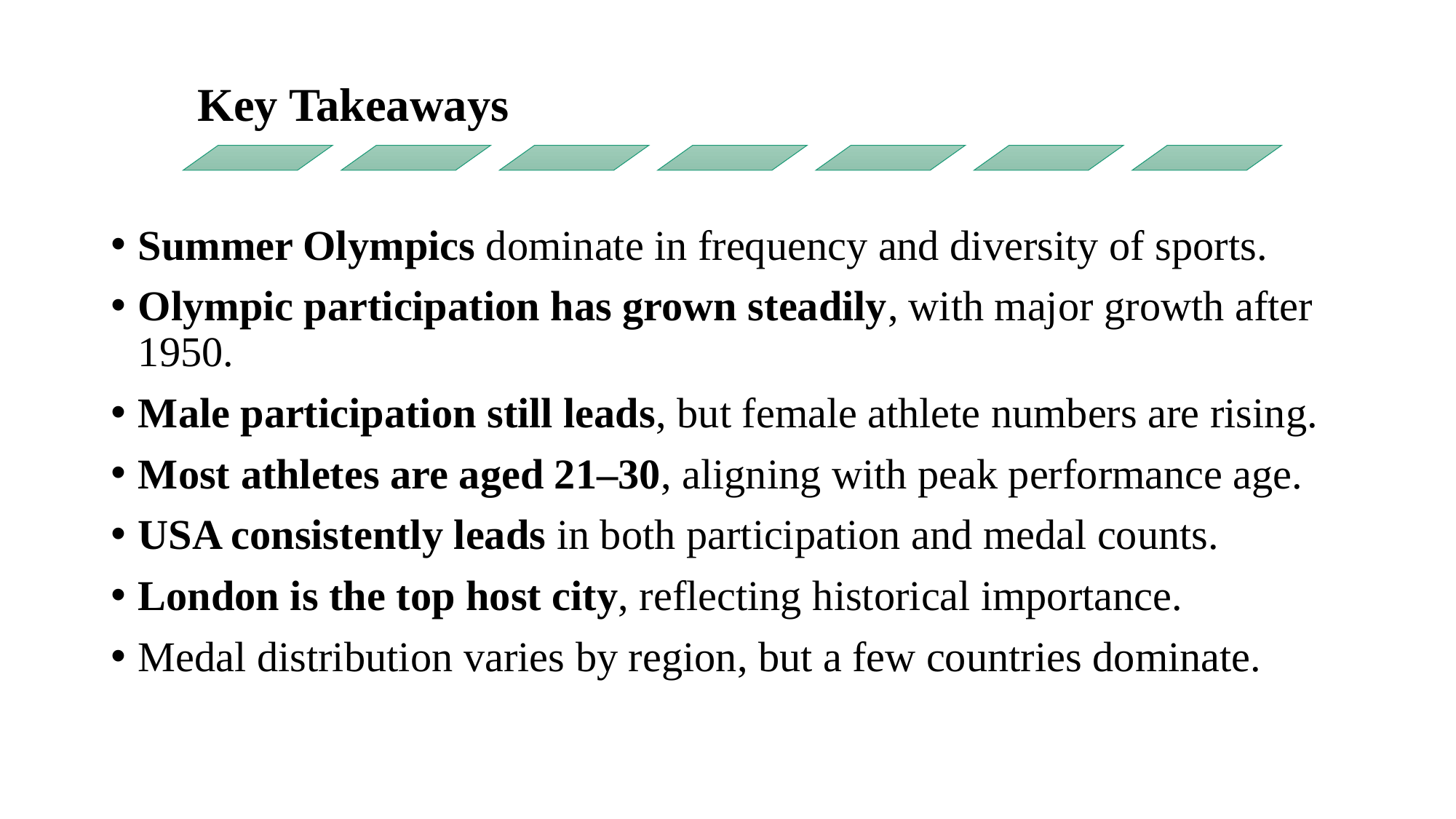

Key Takeaways
Summer Olympics dominate in frequency and diversity of sports.
Olympic participation has grown steadily, with major growth after 1950.
Male participation still leads, but female athlete numbers are rising.
Most athletes are aged 21–30, aligning with peak performance age.
USA consistently leads in both participation and medal counts.
London is the top host city, reflecting historical importance.
Medal distribution varies by region, but a few countries dominate.